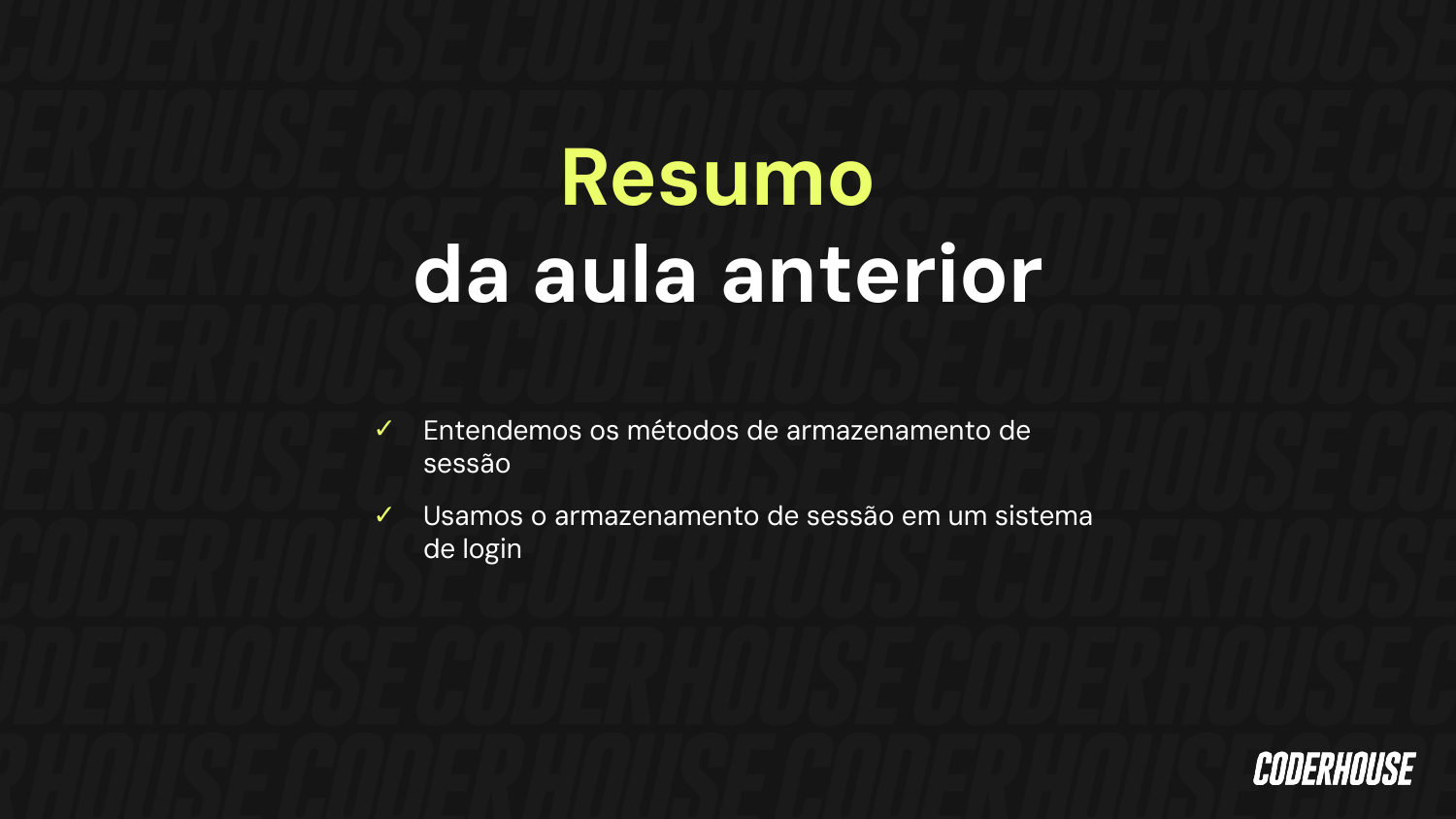

Resumo
da aula anterior
Entendemos os métodos de armazenamento de sessão
Usamos o armazenamento de sessão em um sistema de login